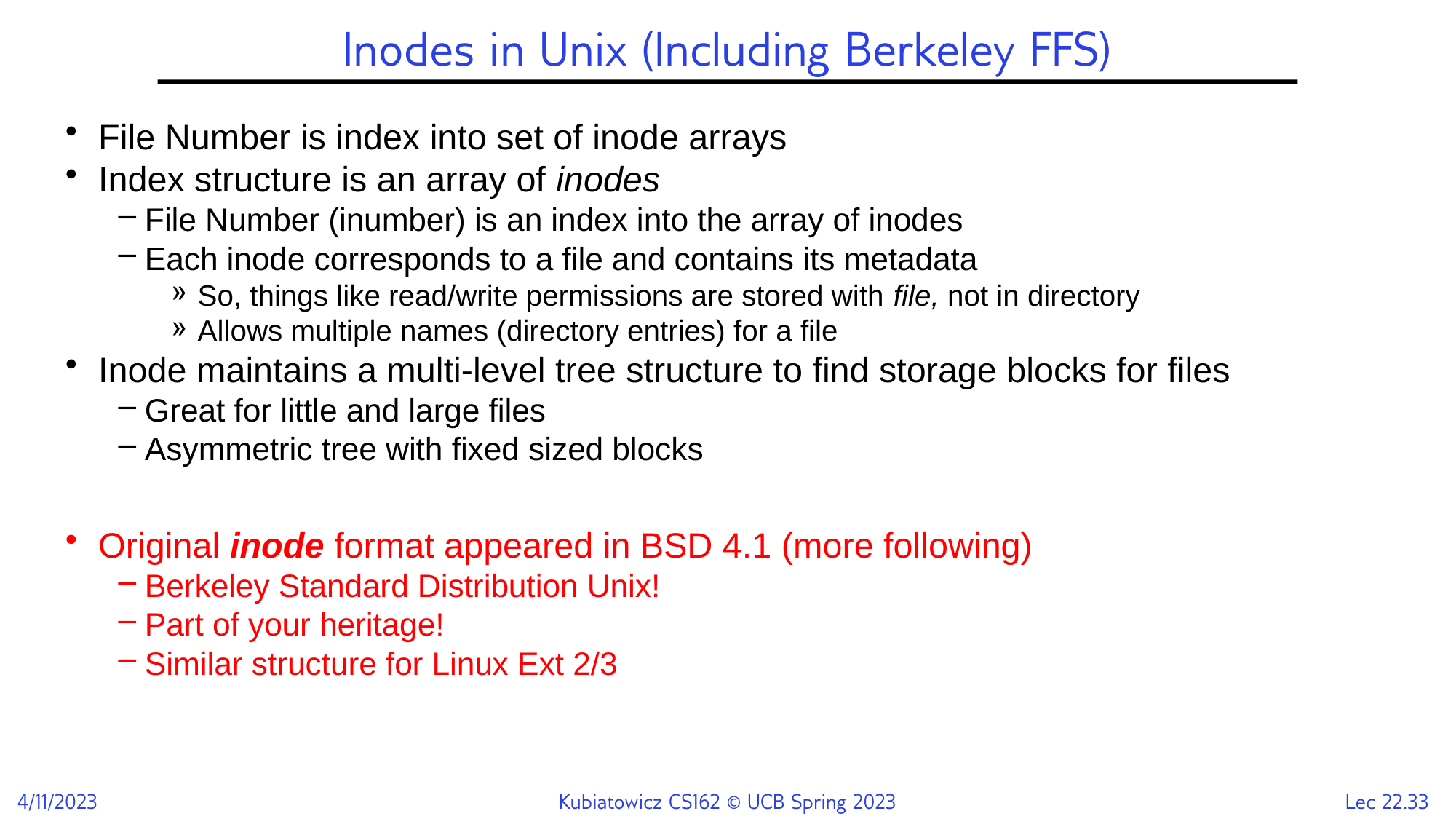

# Inodes in Unix (Including Berkeley FFS)
File Number is index into set of inode arrays
Index structure is an array of inodes
File Number (inumber) is an index into the array of inodes
Each inode corresponds to a file and contains its metadata
So, things like read/write permissions are stored with file, not in directory
Allows multiple names (directory entries) for a file
Inode maintains a multi-level tree structure to find storage blocks for files
Great for little and large files
Asymmetric tree with fixed sized blocks

Original inode format appeared in BSD 4.1 (more following)
Berkeley Standard Distribution Unix!
Part of your heritage!
Similar structure for Linux Ext 2/3